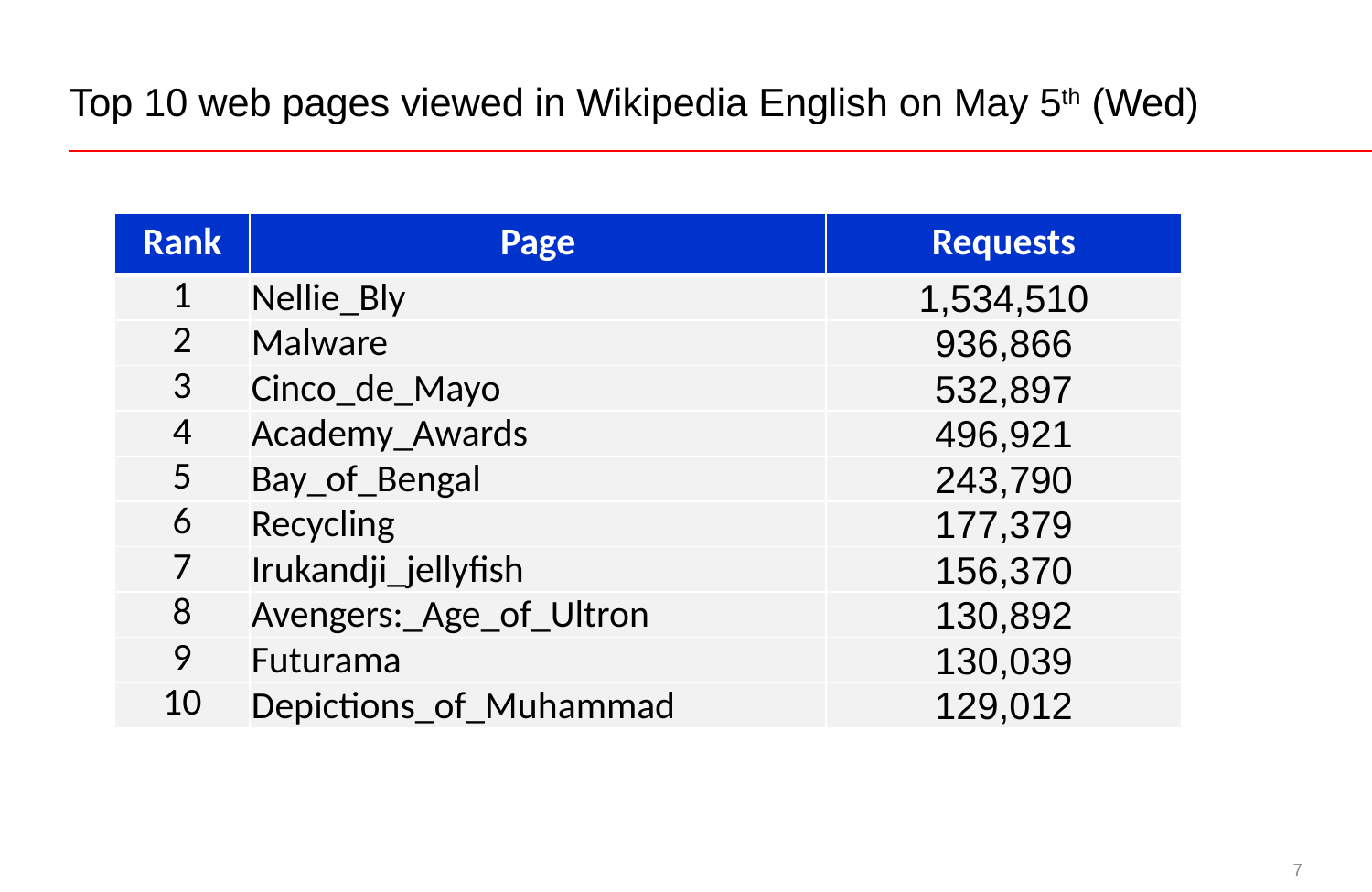

# Top 10 web pages viewed in Wikipedia English on May 5th (Wed)
| Rank | Page | Requests |
| --- | --- | --- |
| 1 | Nellie\_Bly | 1,534,510 |
| 2 | Malware | 936,866 |
| 3 | Cinco\_de\_Mayo | 532,897 |
| 4 | Academy\_Awards | 496,921 |
| 5 | Bay\_of\_Bengal | 243,790 |
| 6 | Recycling | 177,379 |
| 7 | Irukandji\_jellyfish | 156,370 |
| 8 | Avengers:\_Age\_of\_Ultron | 130,892 |
| 9 | Futurama | 130,039 |
| 10 | Depictions\_of\_Muhammad | 129,012 |